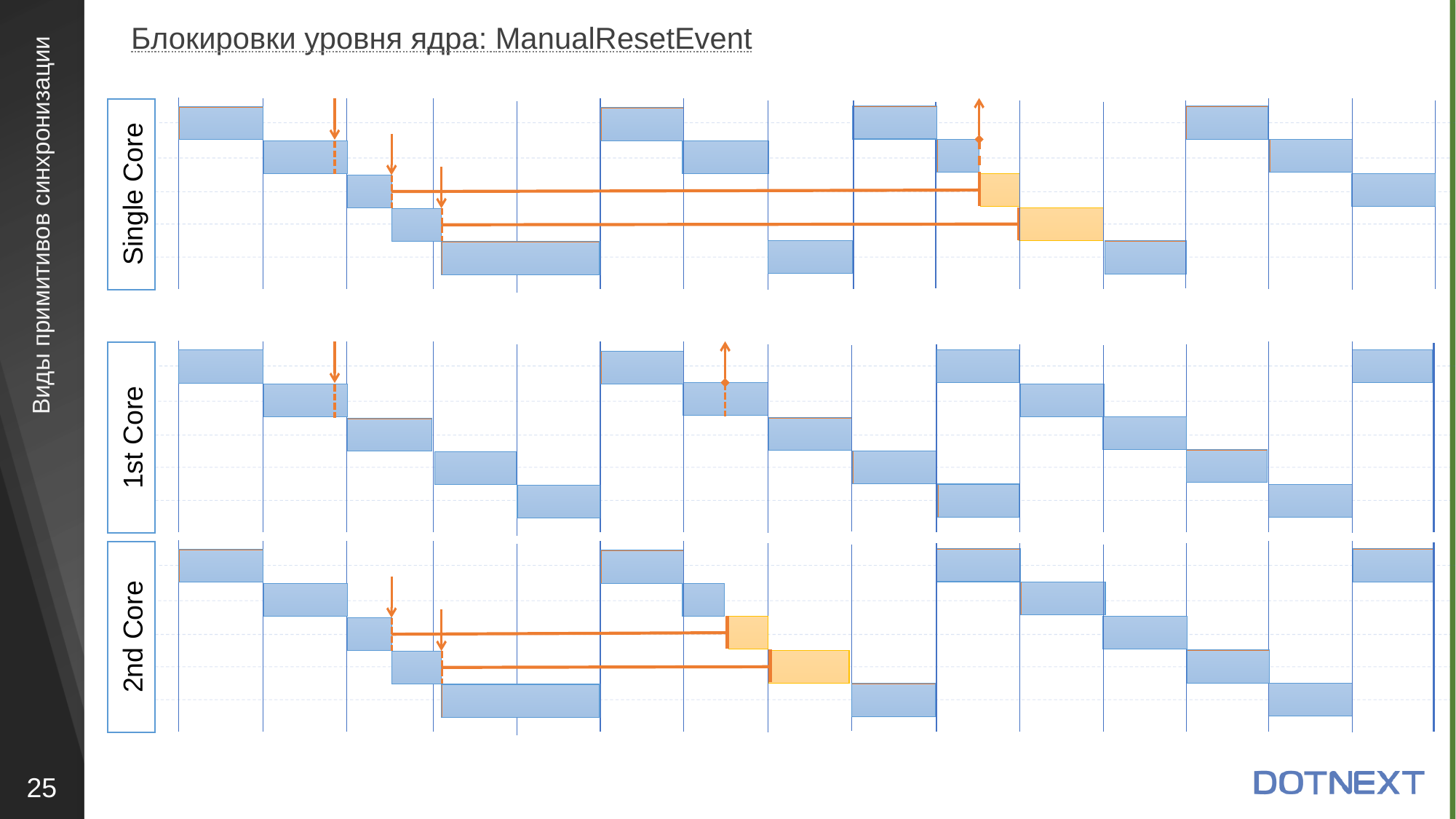

Блокировки уровня ядра: ManualResetEvent

Single Core

# Виды примитивов синхронизации

1st Core

2nd Core